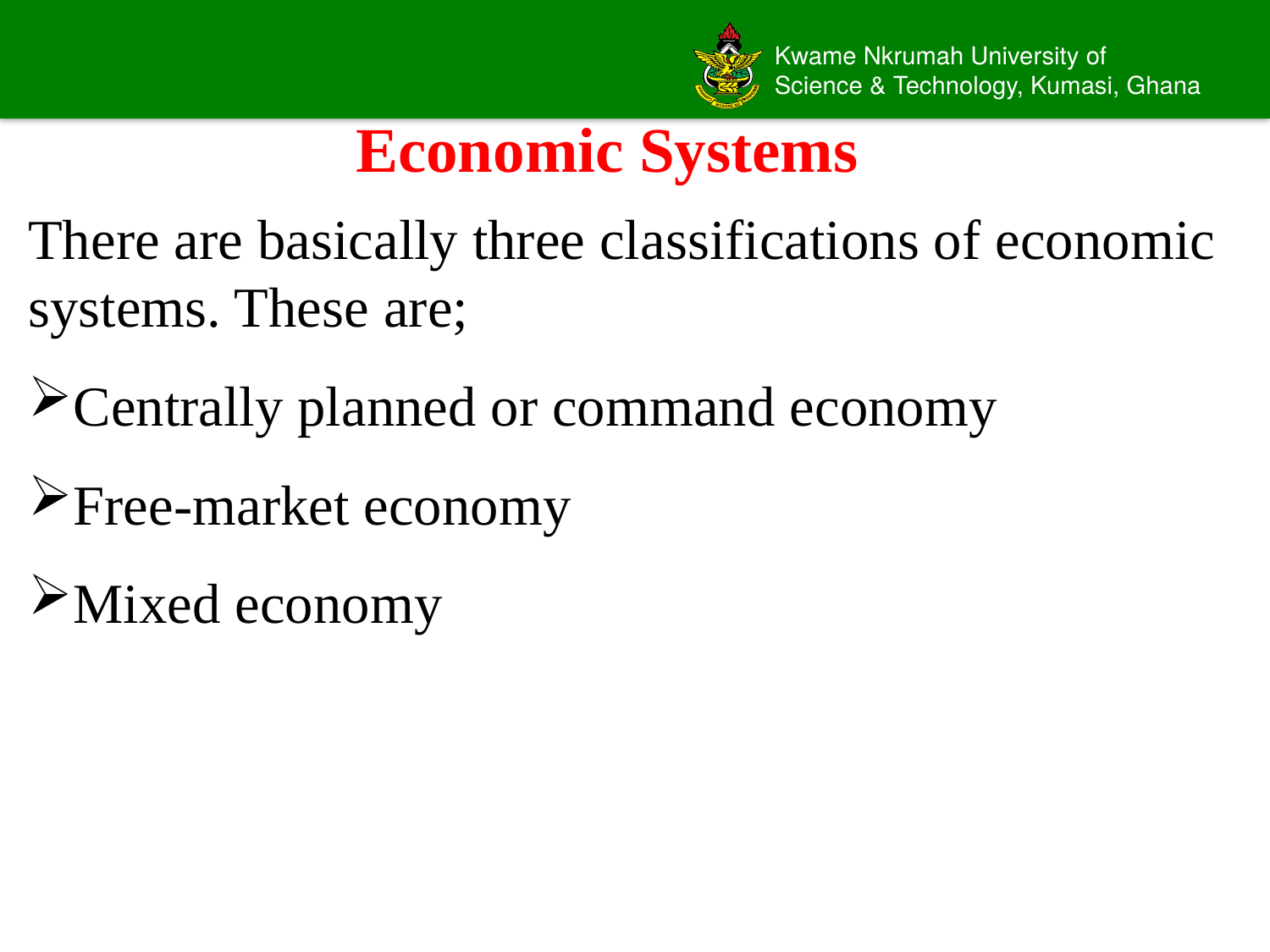

# Economic Systems
There are basically three classifications of economic systems. These are;
Centrally planned or command economy
Free-market economy
Mixed economy